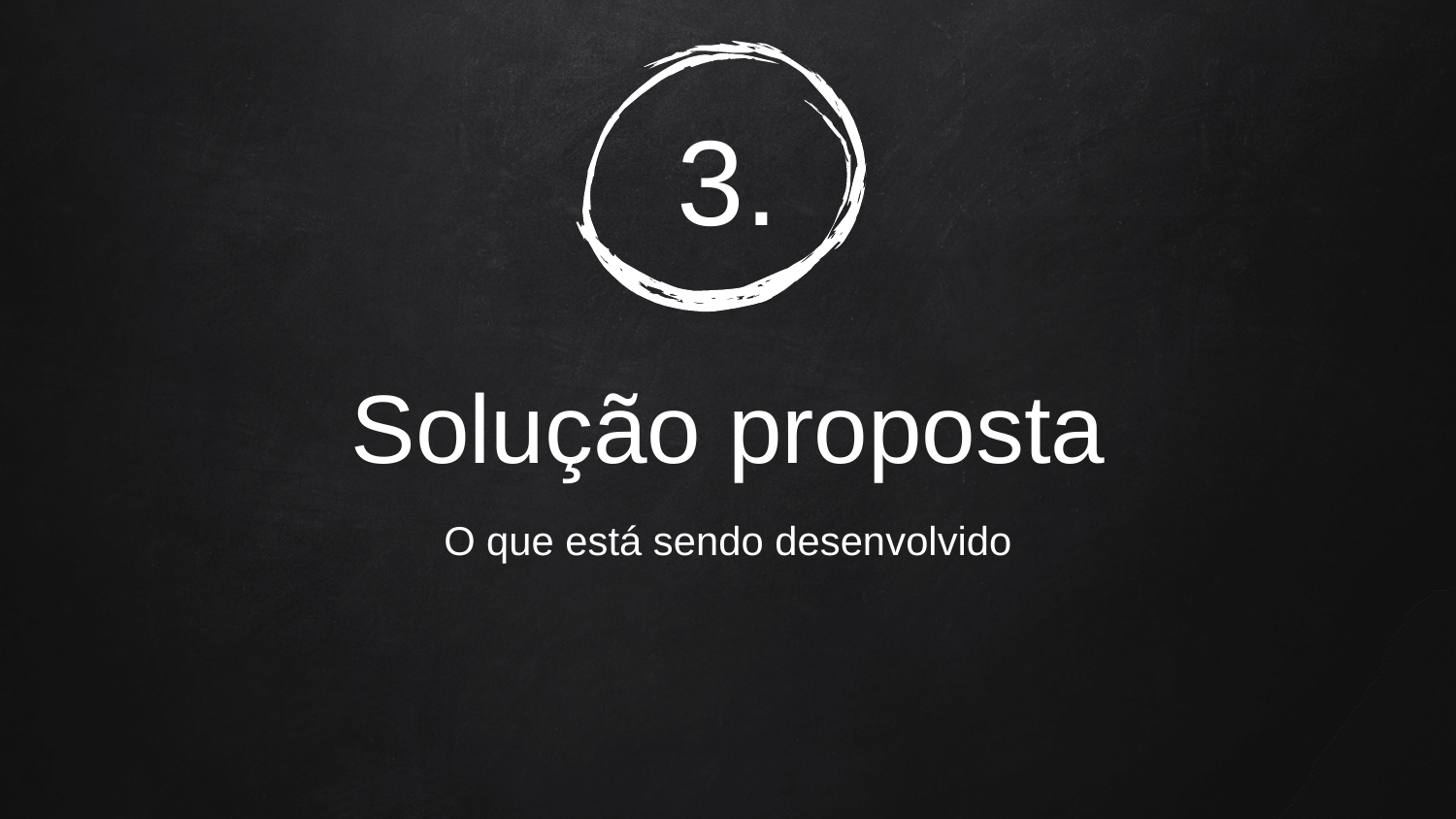

# 3.

Solução proposta
O que está sendo desenvolvido